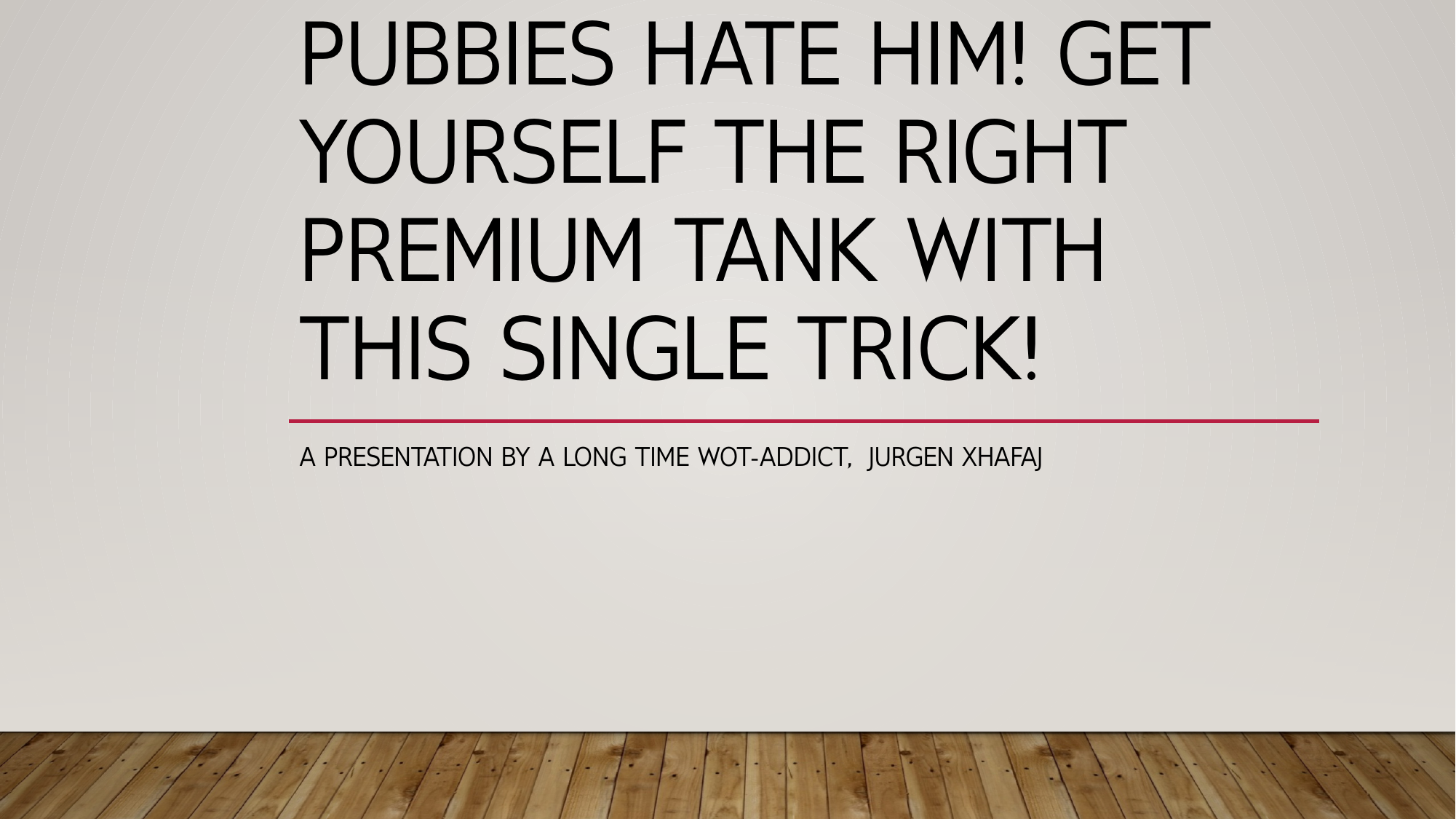

# Pubbies hate him! Get yourself the right premium tank with this single trick!
A presentation by a long time Wot-addict,  Jurgen Xhafaj